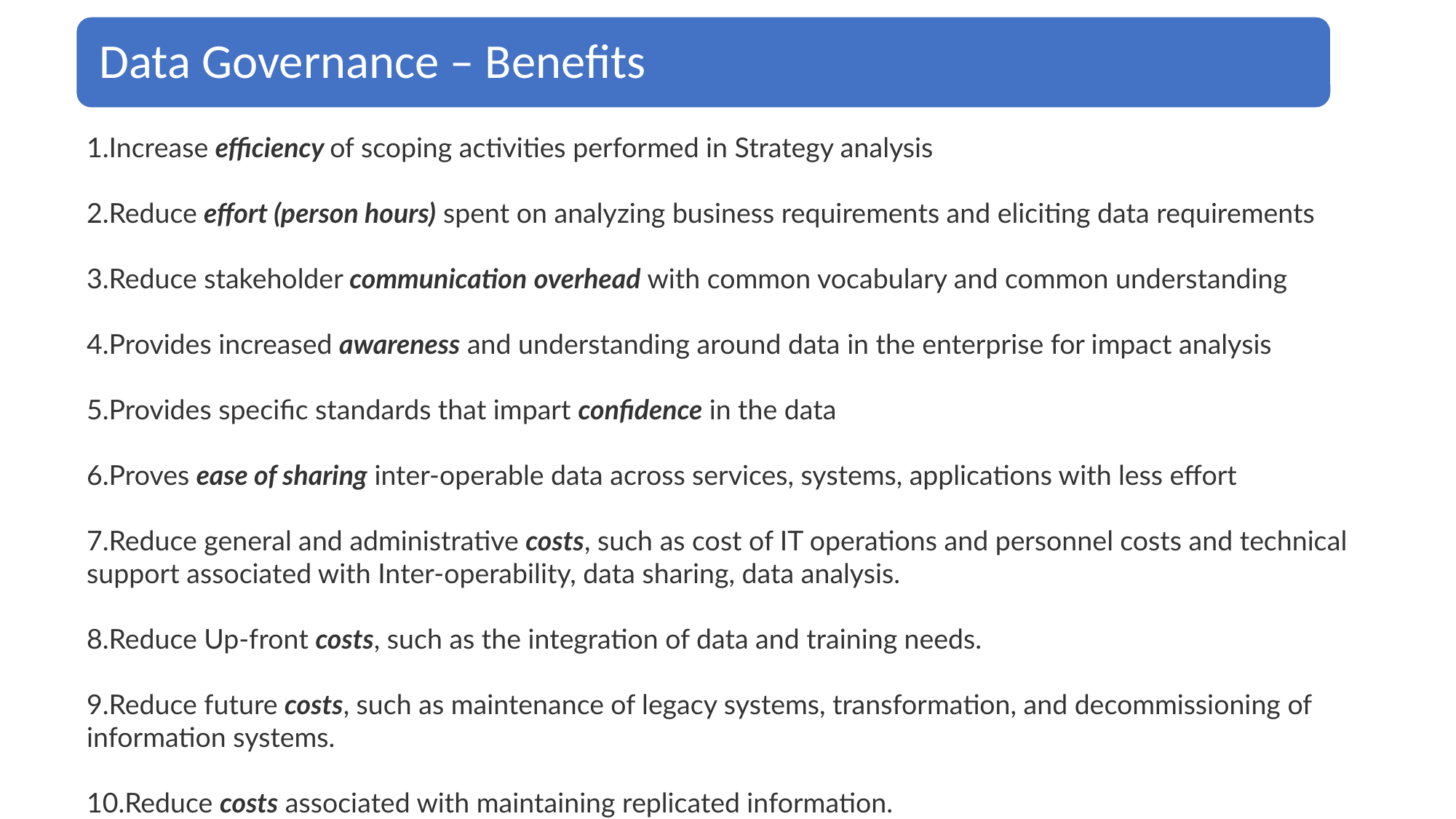

Data Governance – Benefits
Increase efficiency of scoping activities performed in Strategy analysis

Reduce effort (person hours) spent on analyzing business requirements and eliciting data requirements

Reduce stakeholder communication overhead with common vocabulary and common understanding

Provides increased awareness and understanding around data in the enterprise for impact analysis

Provides specific standards that impart confidence in the data

Proves ease of sharing inter-operable data across services, systems, applications with less effort

Reduce general and administrative costs, such as cost of IT operations and personnel costs and technical support associated with Inter-operability, data sharing, data analysis.

Reduce Up-front costs, such as the integration of data and training needs.

Reduce future costs, such as maintenance of legacy systems, transformation, and decommissioning of information systems.

Reduce costs associated with maintaining replicated information.